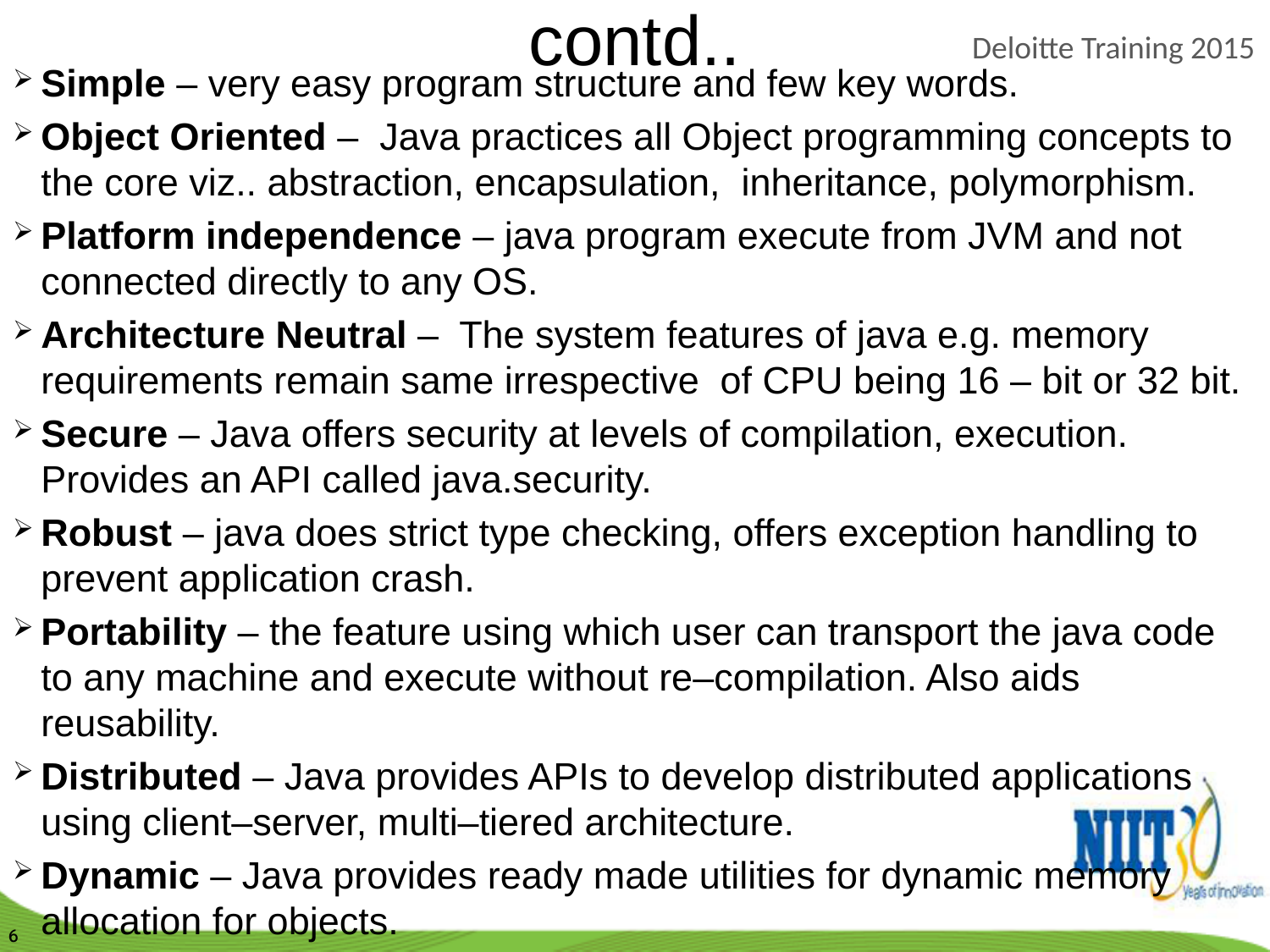

contd..
Simple – very easy program structure and few key words.
Object Oriented –  Java practices all Object programming concepts to the core viz.. abstraction, encapsulation,  inheritance, polymorphism.
Platform independence – java program execute from JVM and not connected directly to any OS.
Architecture Neutral –  The system features of java e.g. memory  requirements remain same irrespective  of CPU being 16 – bit or 32 bit.
Secure – Java offers security at levels of compilation, execution. Provides an API called java.security.
Robust – java does strict type checking, offers exception handling to prevent application crash.
Portability – the feature using which user can transport the java code to any machine and execute without re–compilation. Also aids reusability.
Distributed – Java provides APIs to develop distributed applications using client–server, multi–tiered architecture.
Dynamic – Java provides ready made utilities for dynamic memory allocation for objects.